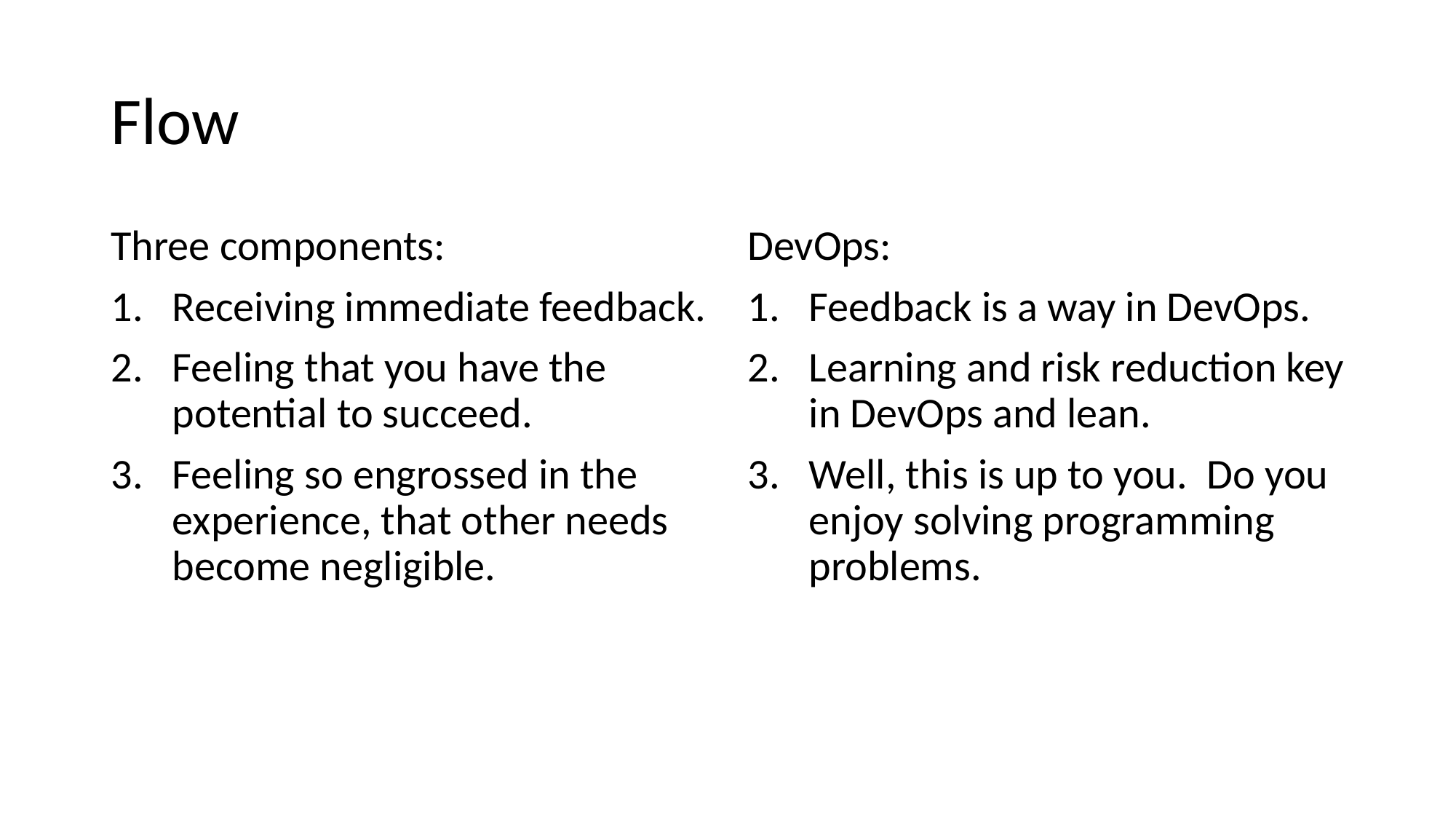

# Flow
Three components:
Receiving immediate feedback.
Feeling that you have the potential to succeed.
Feeling so engrossed in the experience, that other needs become negligible.
DevOps:
Feedback is a way in DevOps.
Learning and risk reduction key in DevOps and lean.
Well, this is up to you.  Do you enjoy solving programming problems.